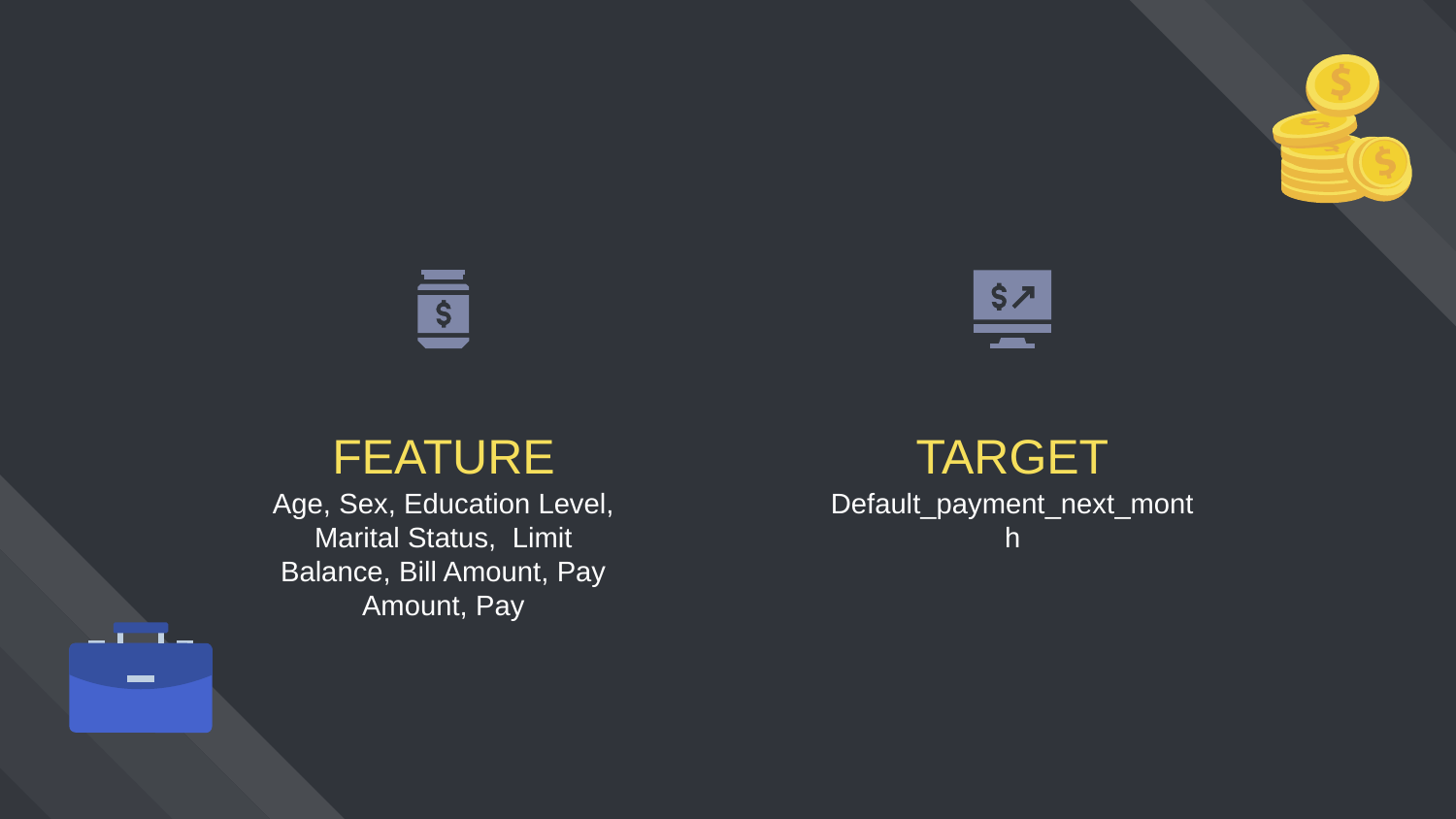

FEATURE
TARGET
Age, Sex, Education Level, Marital Status,  Limit Balance, Bill Amount, Pay Amount, Pay
Default_payment_next_month